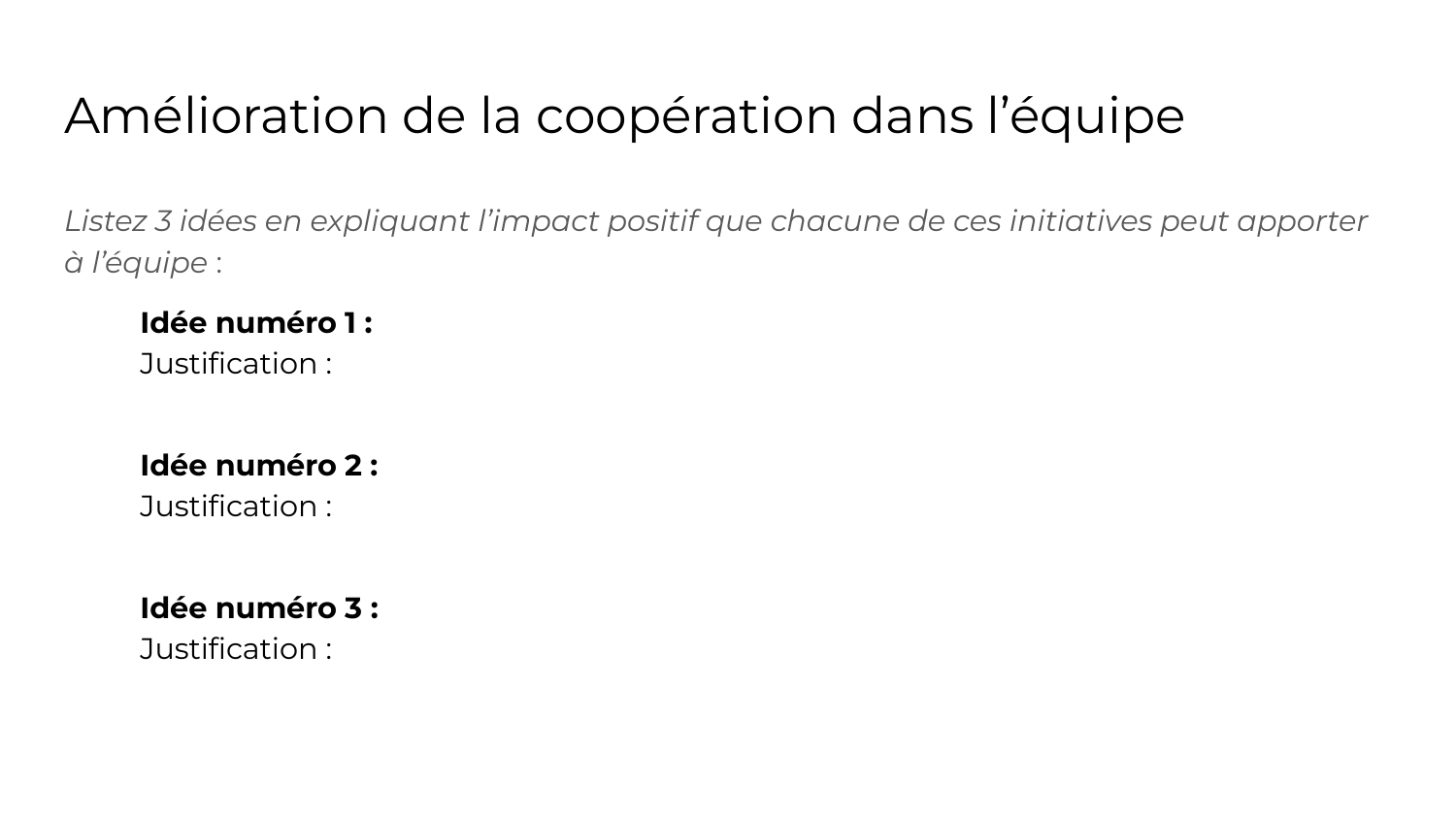

# Amélioration de la coopération dans l’équipe
Listez 3 idées en expliquant l’impact positif que chacune de ces initiatives peut apporter à l’équipe :
Idée numéro 1 :
Justification :
Idée numéro 2 :
Justification :
Idée numéro 3 :
Justification :